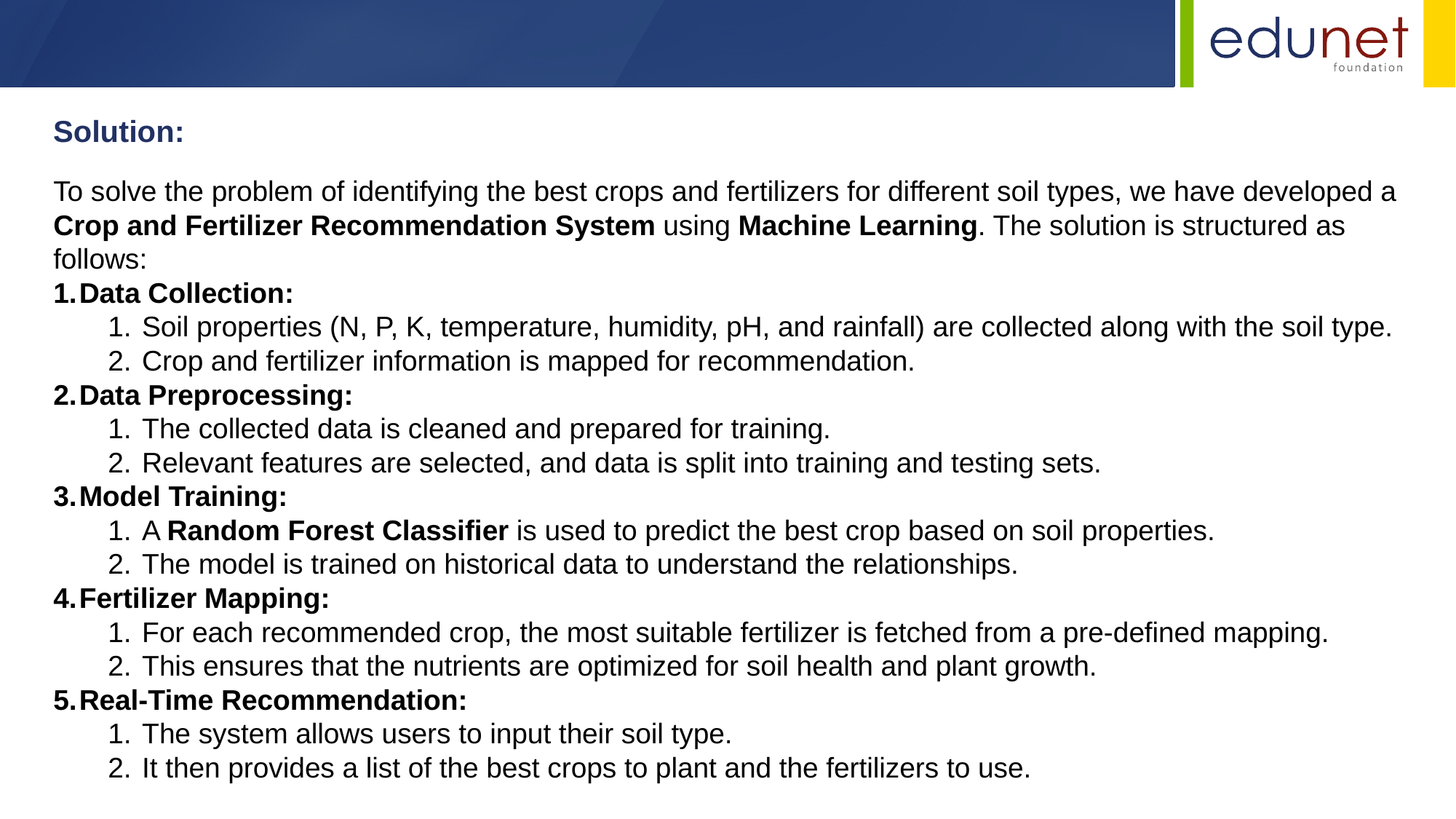

Solution:
To solve the problem of identifying the best crops and fertilizers for different soil types, we have developed a Crop and Fertilizer Recommendation System using Machine Learning. The solution is structured as follows:
Data Collection:
Soil properties (N, P, K, temperature, humidity, pH, and rainfall) are collected along with the soil type.
Crop and fertilizer information is mapped for recommendation.
Data Preprocessing:
The collected data is cleaned and prepared for training.
Relevant features are selected, and data is split into training and testing sets.
Model Training:
A Random Forest Classifier is used to predict the best crop based on soil properties.
The model is trained on historical data to understand the relationships.
Fertilizer Mapping:
For each recommended crop, the most suitable fertilizer is fetched from a pre-defined mapping.
This ensures that the nutrients are optimized for soil health and plant growth.
Real-Time Recommendation:
The system allows users to input their soil type.
It then provides a list of the best crops to plant and the fertilizers to use.